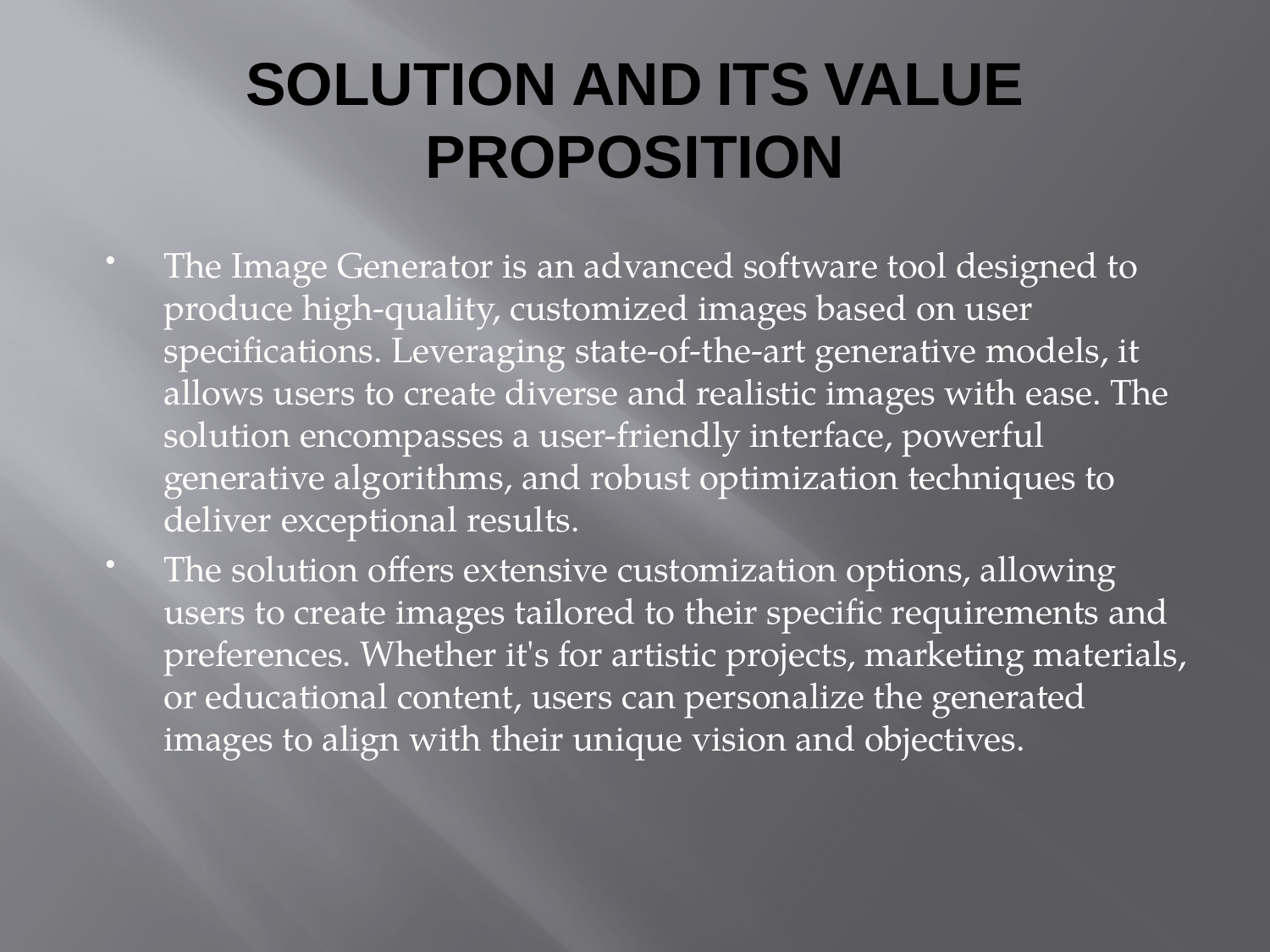

# SOLUTION AND ITS VALUE PROPOSITION
The Image Generator is an advanced software tool designed to produce high-quality, customized images based on user specifications. Leveraging state-of-the-art generative models, it allows users to create diverse and realistic images with ease. The solution encompasses a user-friendly interface, powerful generative algorithms, and robust optimization techniques to deliver exceptional results.
The solution offers extensive customization options, allowing users to create images tailored to their specific requirements and preferences. Whether it's for artistic projects, marketing materials, or educational content, users can personalize the generated images to align with their unique vision and objectives.